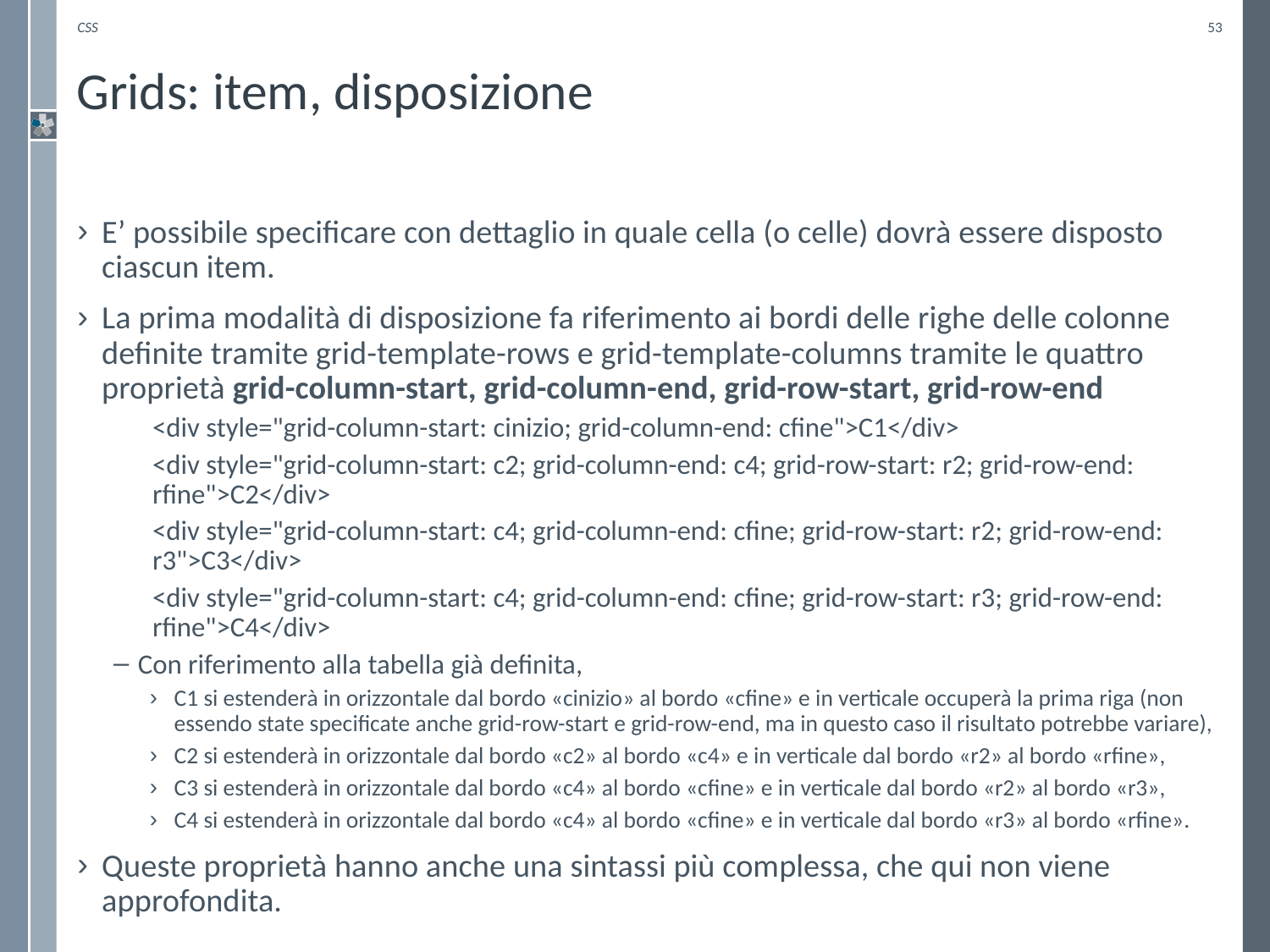

CSS
53
# Grids: item, disposizione
E’ possibile specificare con dettaglio in quale cella (o celle) dovrà essere disposto ciascun item.
La prima modalità di disposizione fa riferimento ai bordi delle righe delle colonne definite tramite grid-template-rows e grid-template-columns tramite le quattro proprietà grid-column-start, grid-column-end, grid-row-start, grid-row-end
<div style="grid-column-start: cinizio; grid-column-end: cfine">C1</div>
<div style="grid-column-start: c2; grid-column-end: c4; grid-row-start: r2; grid-row-end: rfine">C2</div>
<div style="grid-column-start: c4; grid-column-end: cfine; grid-row-start: r2; grid-row-end: r3">C3</div>
<div style="grid-column-start: c4; grid-column-end: cfine; grid-row-start: r3; grid-row-end: rfine">C4</div>
Con riferimento alla tabella già definita,
C1 si estenderà in orizzontale dal bordo «cinizio» al bordo «cfine» e in verticale occuperà la prima riga (non essendo state specificate anche grid-row-start e grid-row-end, ma in questo caso il risultato potrebbe variare),
C2 si estenderà in orizzontale dal bordo «c2» al bordo «c4» e in verticale dal bordo «r2» al bordo «rfine»,
C3 si estenderà in orizzontale dal bordo «c4» al bordo «cfine» e in verticale dal bordo «r2» al bordo «r3»,
C4 si estenderà in orizzontale dal bordo «c4» al bordo «cfine» e in verticale dal bordo «r3» al bordo «rfine».
Queste proprietà hanno anche una sintassi più complessa, che qui non viene approfondita.